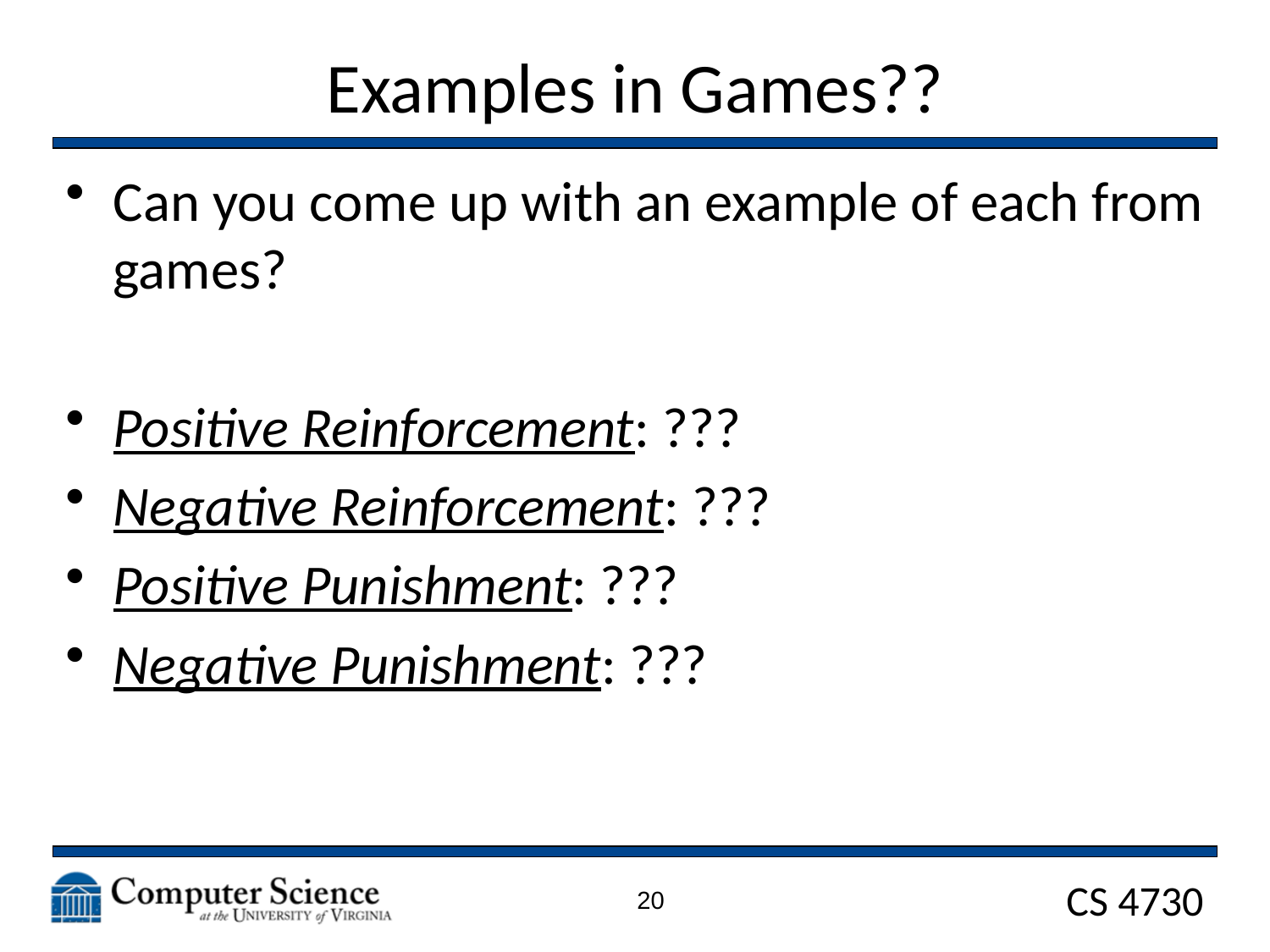

# Examples in Games??
Can you come up with an example of each from games?

Positive Reinforcement: ???
Negative Reinforcement: ???
Positive Punishment: ???
Negative Punishment: ???
20